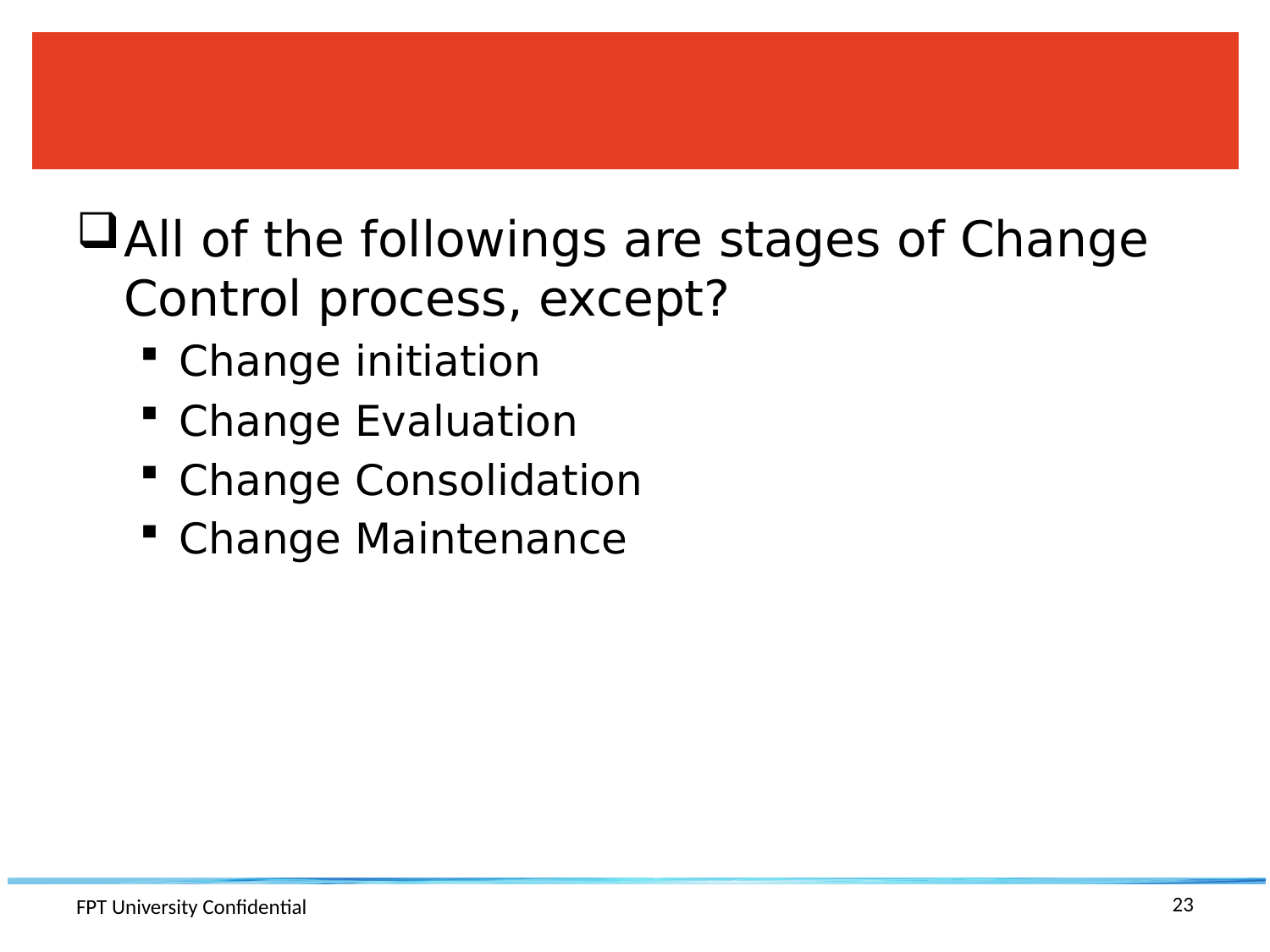

#
All of the followings are stages of Change Control process, except?
Change initiation
Change Evaluation
Change Consolidation
Change Maintenance